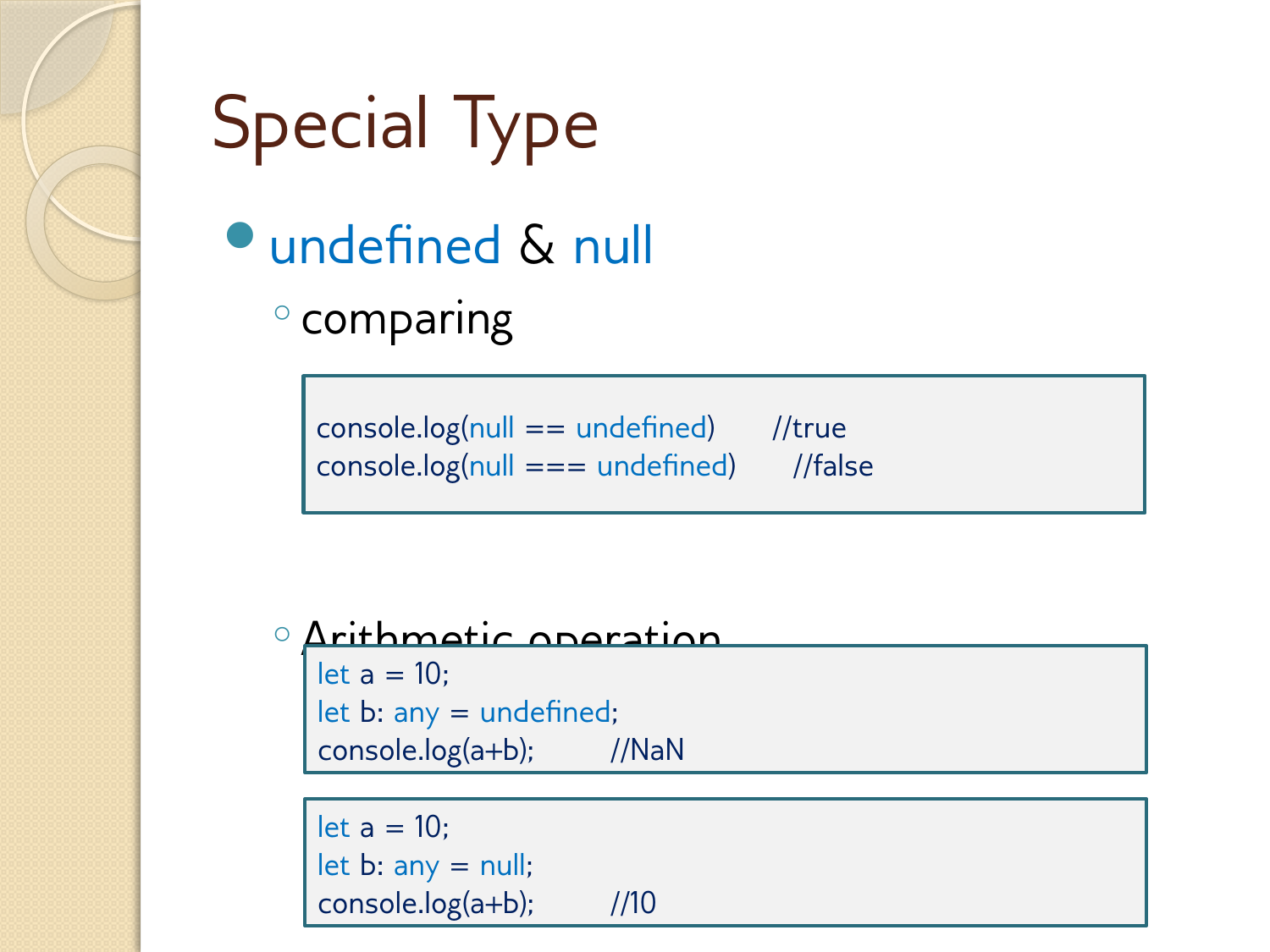

# Special Type
undefined & null
comparing

Arithmetic operation
console.log(null == undefined)      //true
console.log(null === undefined)      //false
let a = 10;
let b: any = undefined;
console.log(a+b);        //NaN
let a = 10;
let b: any = null;
console.log(a+b);        //10